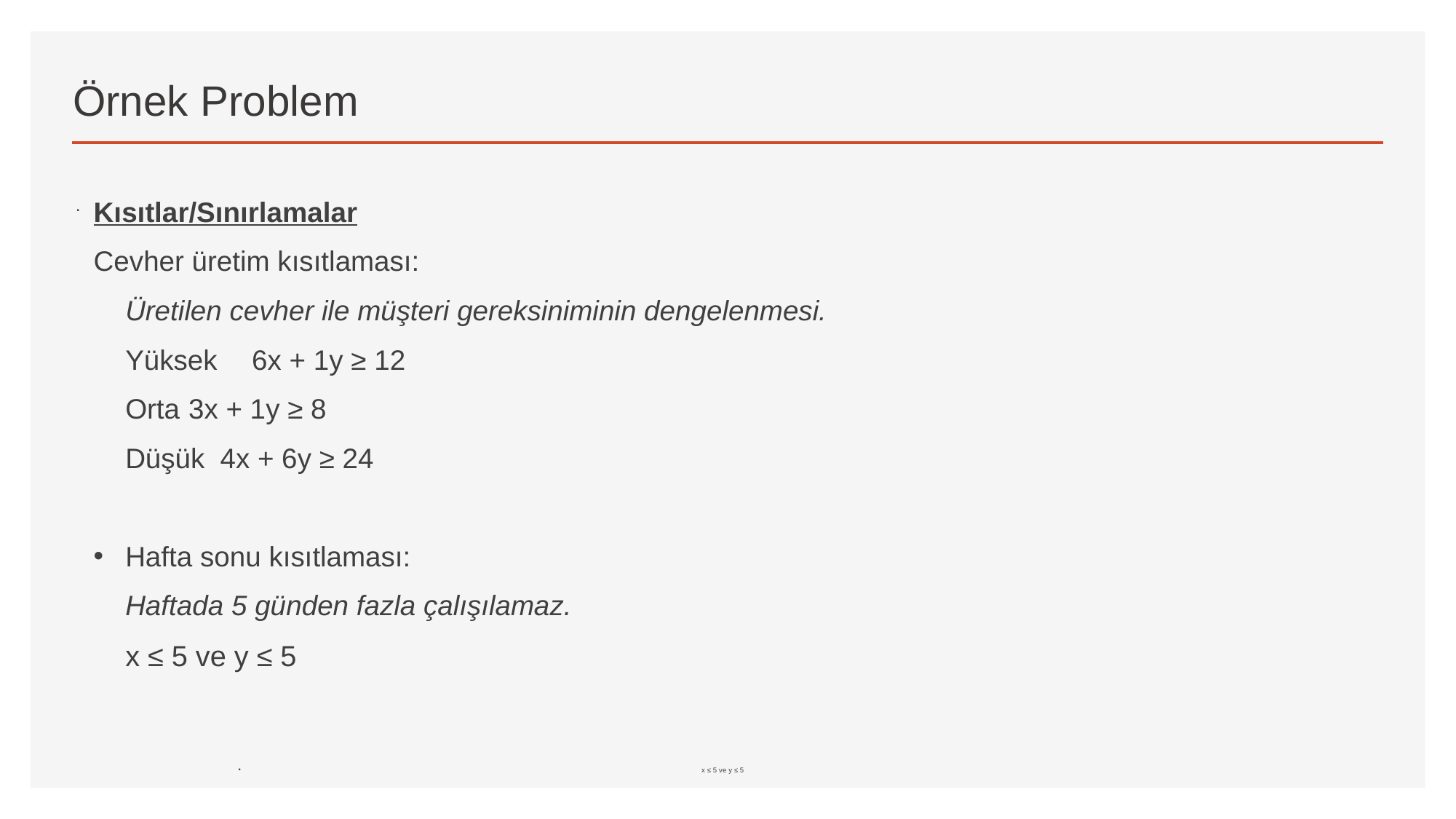

# Örnek Problem
.
Kısıtlar/Sınırlamalar
Cevher üretim kısıtlaması:
	Üretilen cevher ile müşteri gereksiniminin dengelenmesi.
		Yüksek 	6x + 1y ≥ 12
		Orta 	3x + 1y ≥ 8
		Düşük 	4x + 6y ≥ 24

Hafta sonu kısıtlaması:
    	Haftada 5 günden fazla çalışılamaz.
		x ≤ 5 ve y ≤ 5

x ≤ 5 ve y ≤ 5